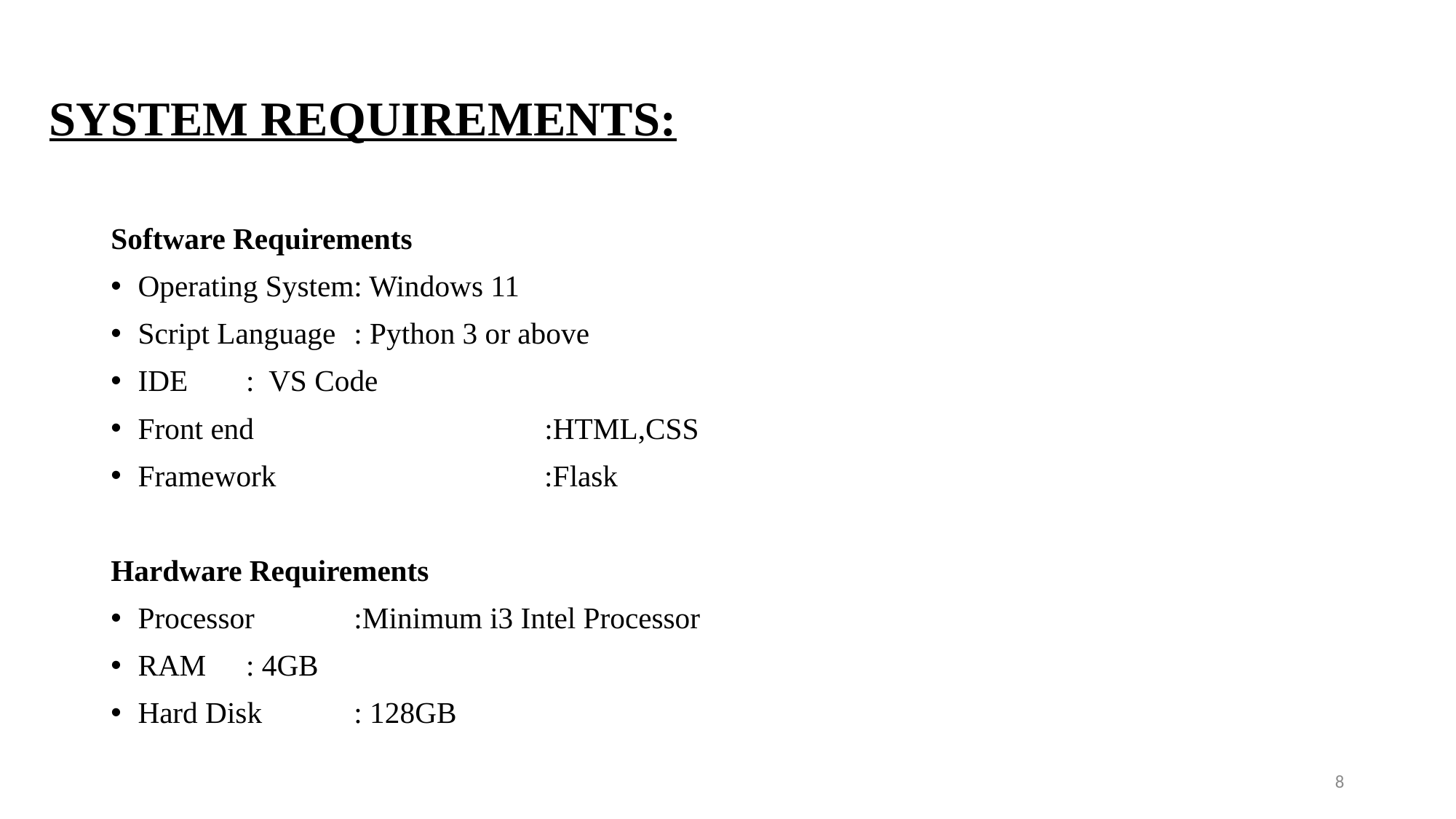

# SYSTEM REQUIREMENTS:
Software Requirements
Operating System		: Windows 11
Script Language		: Python 3 or above
IDE				:  VS Code
Front end                                       :HTML,CSS
Framework                                    :Flask

Hardware Requirements
Processor			:Minimum i3 Intel Processor
RAM				: 4GB
Hard Disk			: 128GB

8